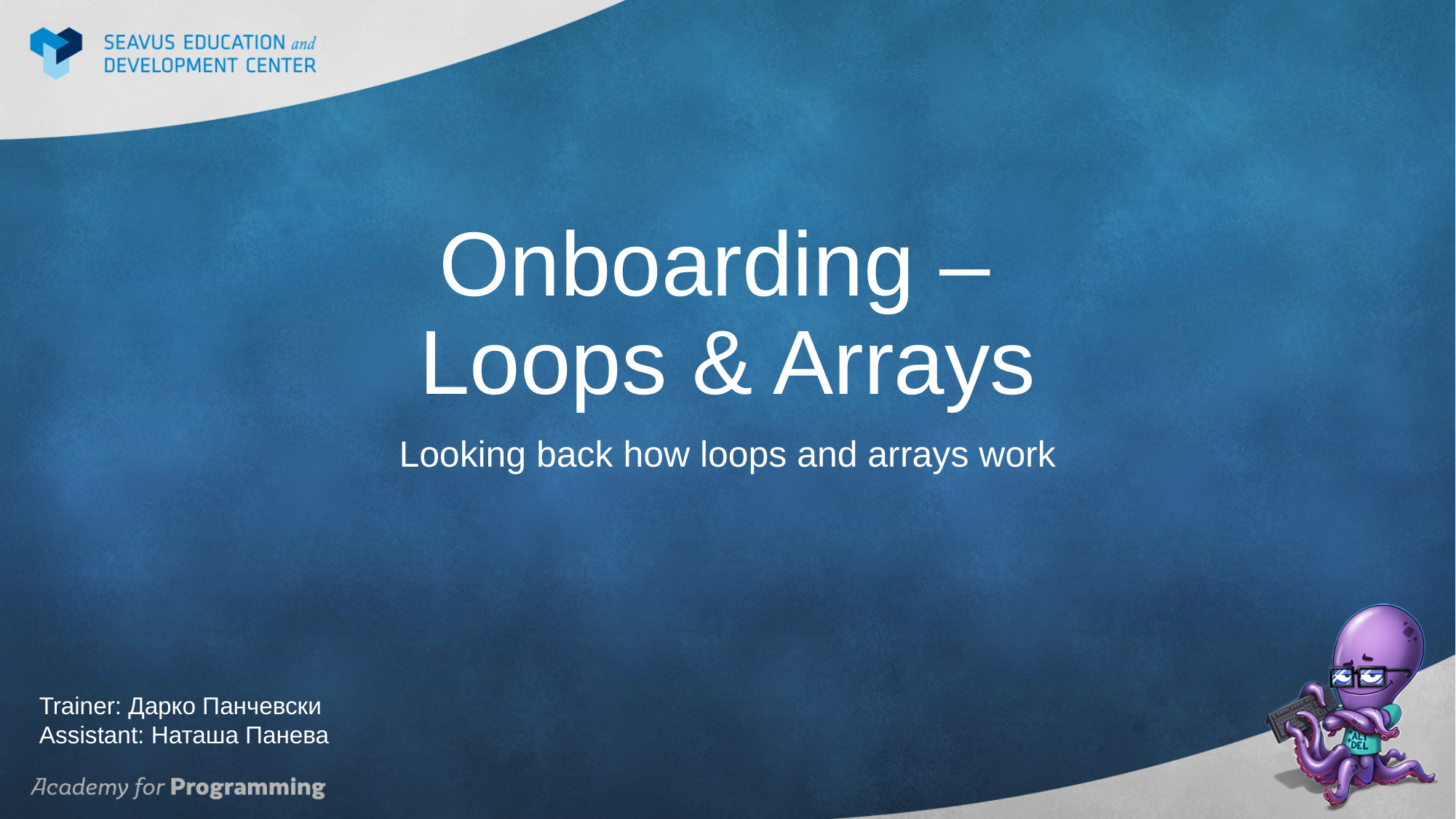

# Onboarding – Loops & Arrays
Looking back how loops and arrays work
Trainer: Дарко Панчевски
Assistant: Наташа Панева